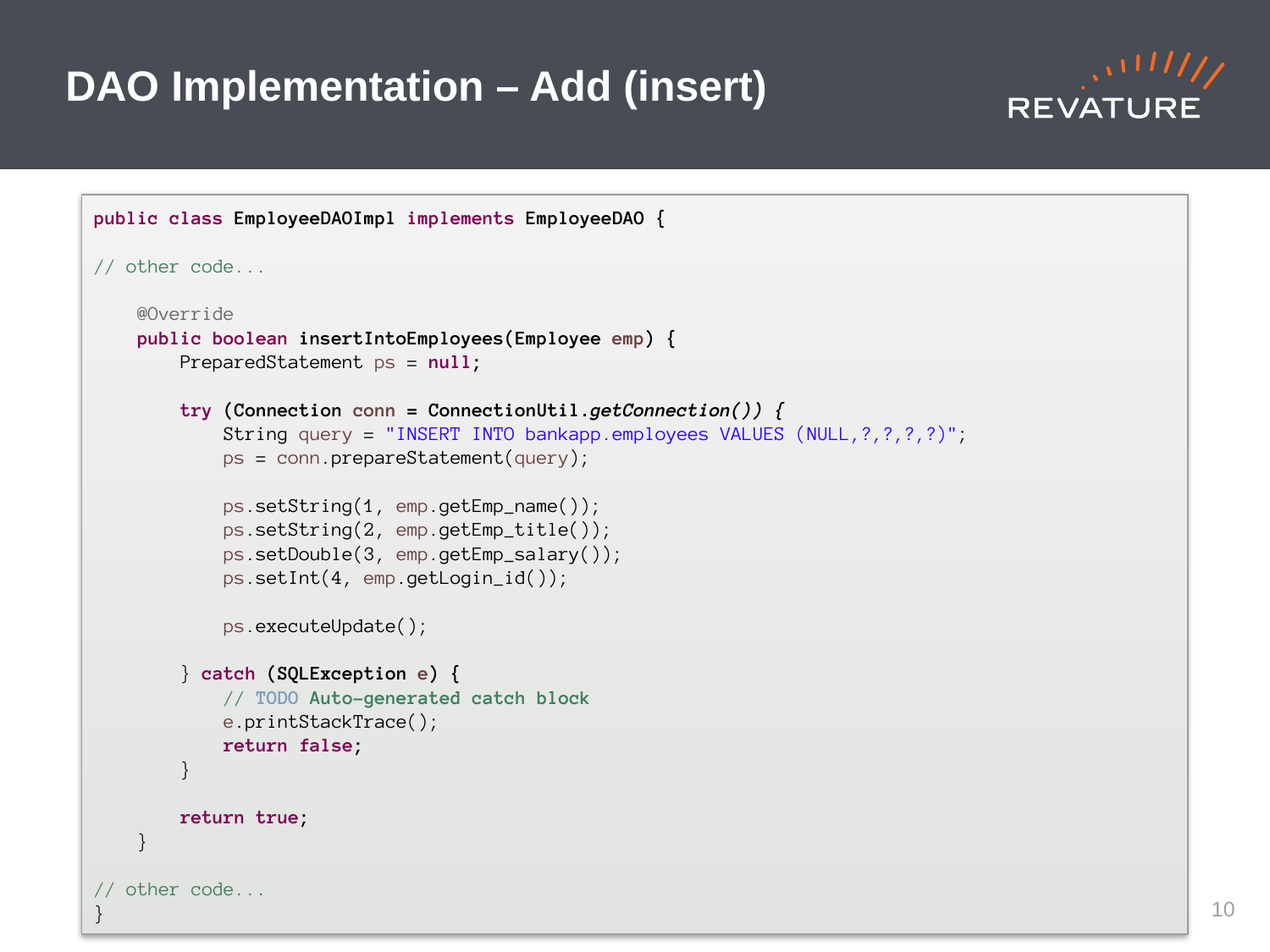

# DAO Implementation – Add (insert)
public class EmployeeDAOImpl implements EmployeeDAO {

// other code...

    @Override
    public boolean insertIntoEmployees(Employee emp) {
        PreparedStatement ps = null;

        try (Connection conn = ConnectionUtil.getConnection()) {
            String query = "INSERT INTO bankapp.employees VALUES (NULL,?,?,?,?)";
            ps = conn.prepareStatement(query);

            ps.setString(1, emp.getEmp_name());
            ps.setString(2, emp.getEmp_title());
            ps.setDouble(3, emp.getEmp_salary());
            ps.setInt(4, emp.getLogin_id());

            ps.executeUpdate();

        } catch (SQLException e) {
            // TODO Auto-generated catch block
            e.printStackTrace();
            return false;
        }

        return true;
    }

// other code...
}
10